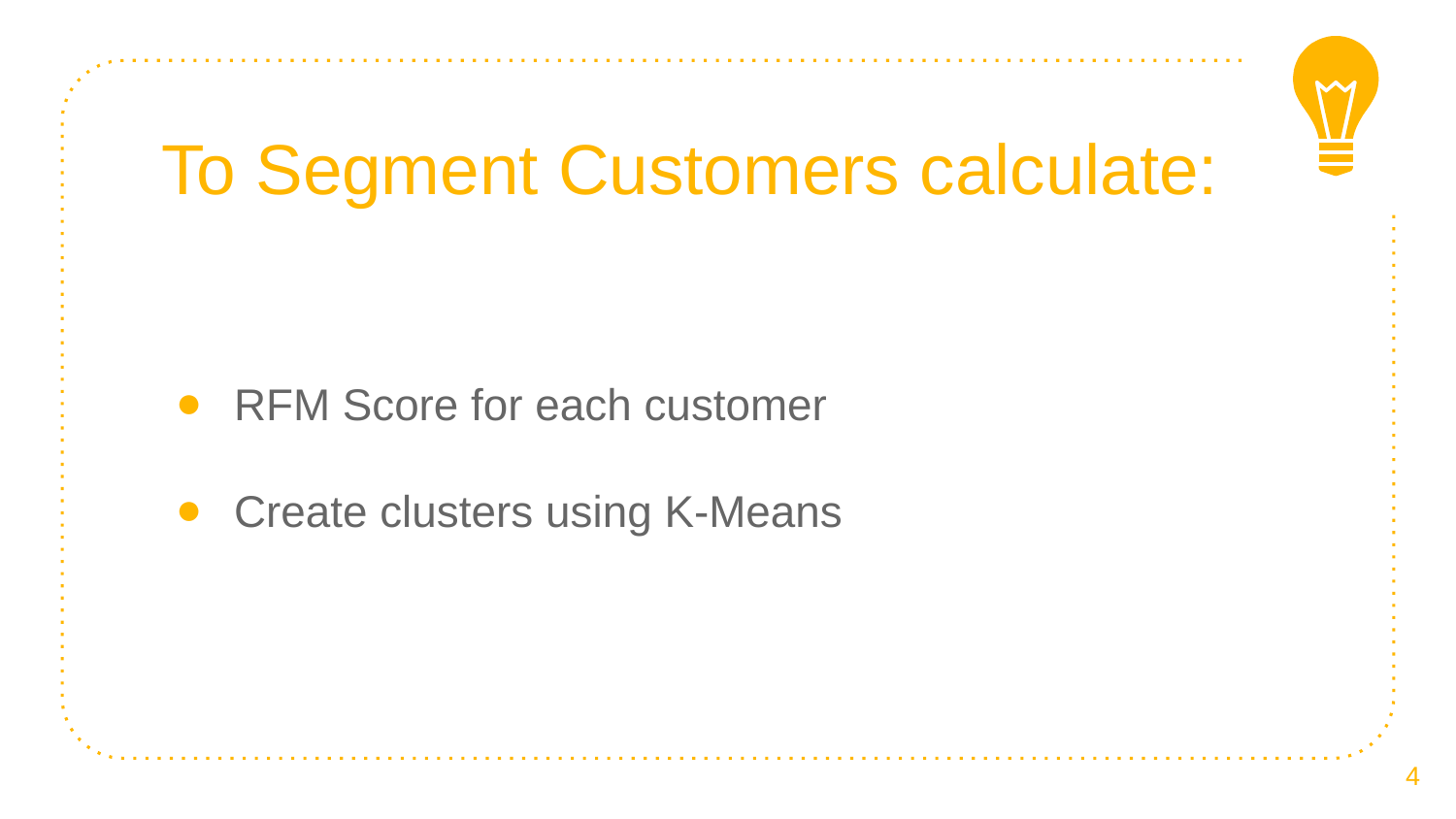

# To Segment Customers calculate:
RFM Score for each customer

Create clusters using K-Means

4